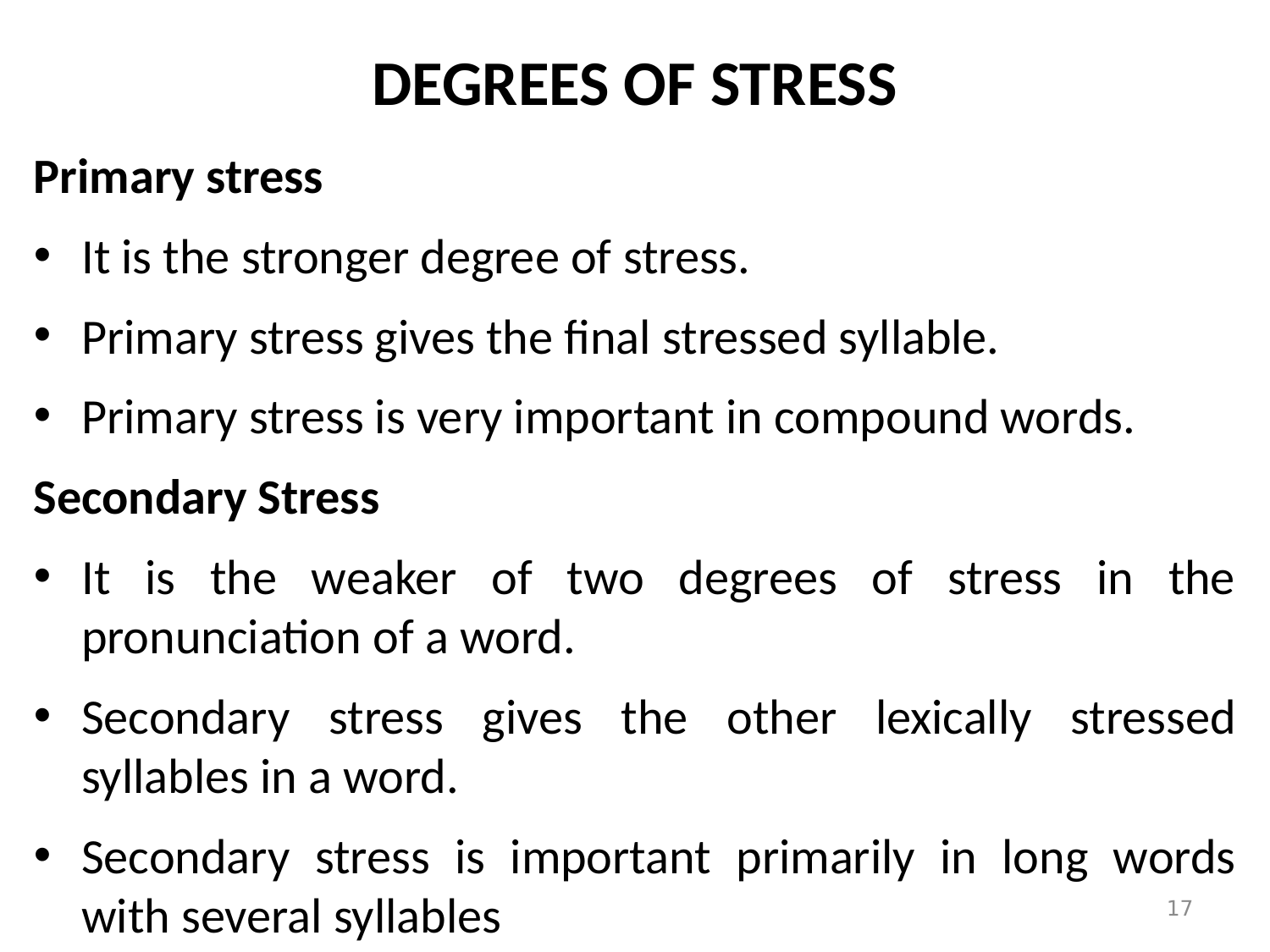

# DEGREES OF STRESS
Primary stress
It is the stronger degree of stress.
Primary stress gives the final stressed syllable.
Primary stress is very important in compound words.
Secondary Stress
It is the weaker of two degrees of stress in the pronunciation of a word.
Secondary stress gives the other lexically stressed syllables in a word.
Secondary stress is important primarily in long words with several syllables
17